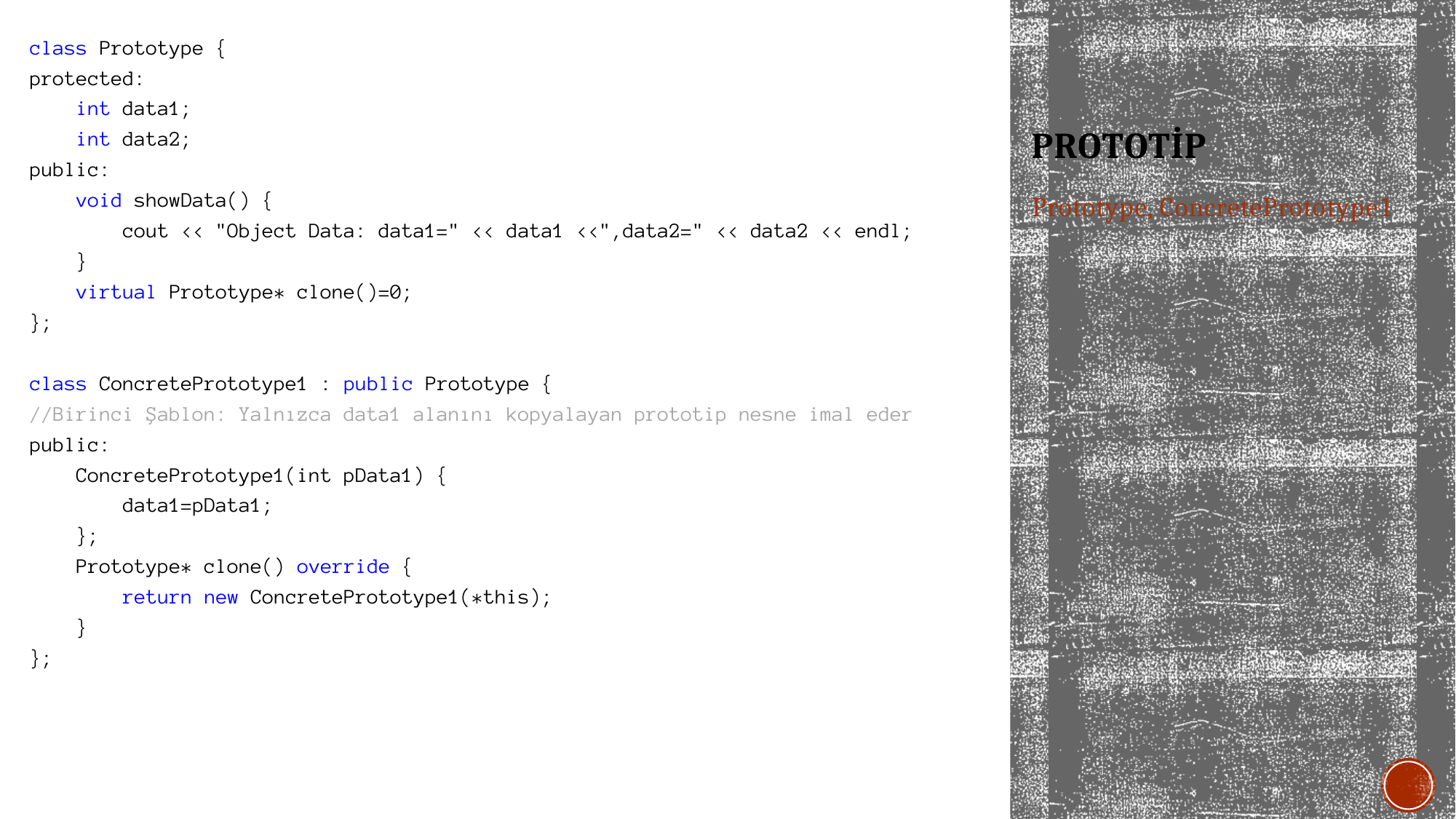

class Prototype {
protected:
    int data1;
    int data2;
public:
    void showData() {
        cout << "Object Data: data1=" << data1 <<",data2=" << data2 << endl;
    }
    virtual Prototype* clone()=0;
};

class ConcretePrototype1 : public Prototype {
//Birinci Şablon: Yalnızca data1 alanını kopyalayan prototip nesne imal eder
public:
    ConcretePrototype1(int pData1) {
        data1=pData1;
    };
    Prototype* clone() override {
        return new ConcretePrototype1(*this);
    }
};

# prototip
Prototype, ConcretePrototype1